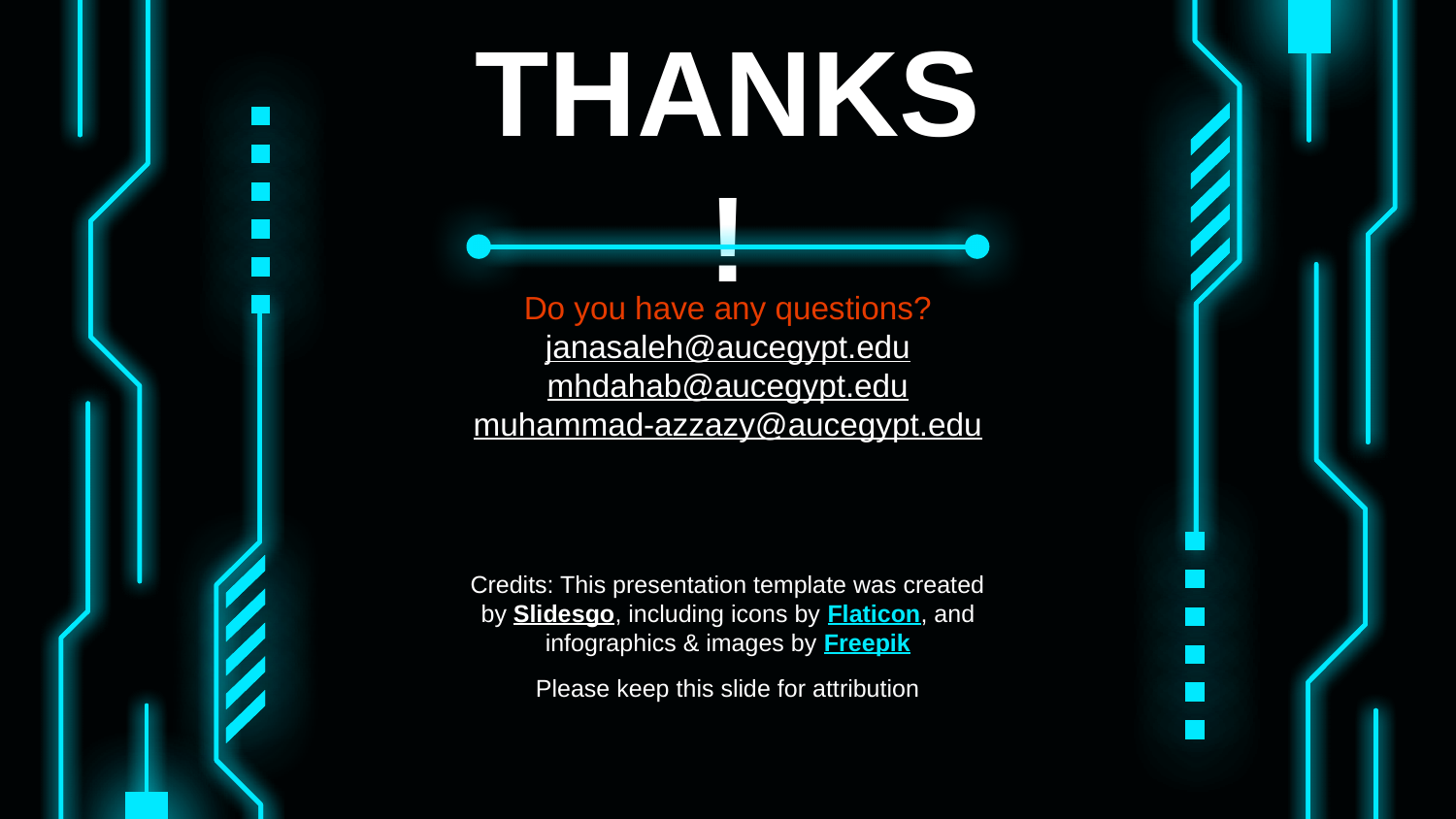

# THANKS!

Do you have any questions?
janasaleh@aucegypt.edu
mhdahab@aucegypt.edu
muhammad-azzazy@aucegypt.edu

Please keep this slide for attribution